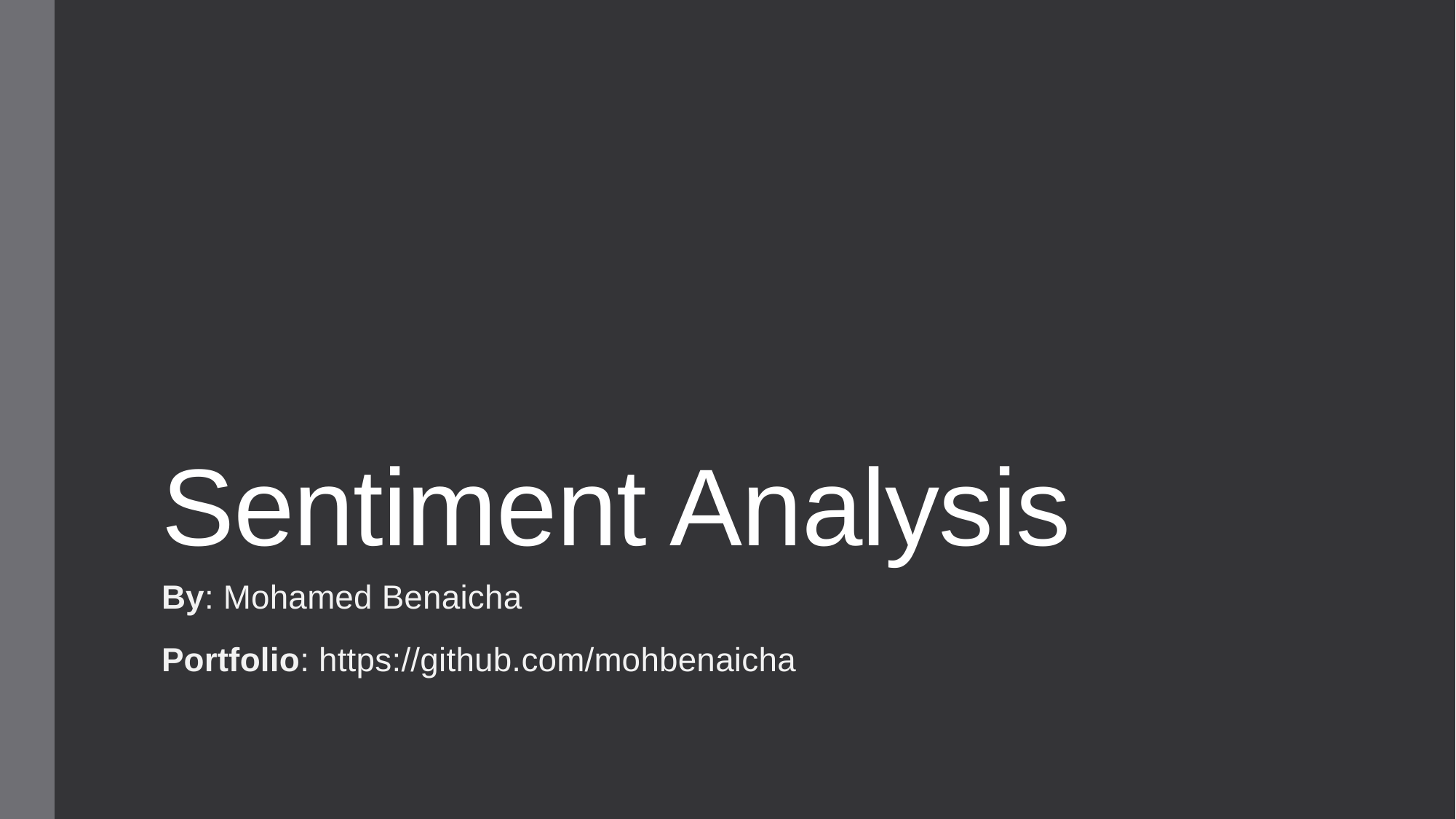

# Sentiment Analysis
By: Mohamed Benaicha
Portfolio: https://github.com/mohbenaicha